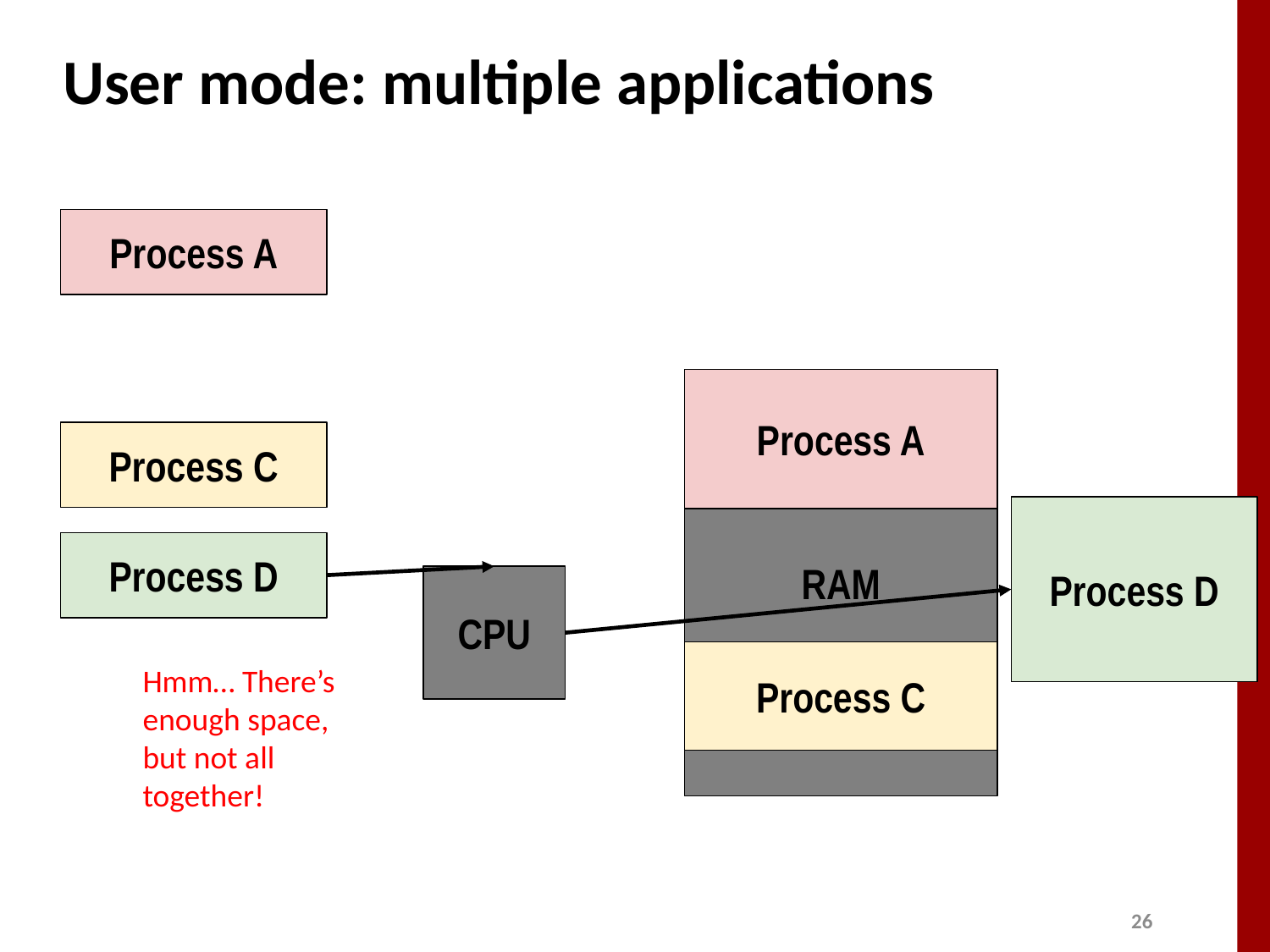

# User mode: multiple applications
Process A
Process A
RAM
Process C
Process D
Process D
CPU
Process C
Hmm… There’s enough space, but not all together!